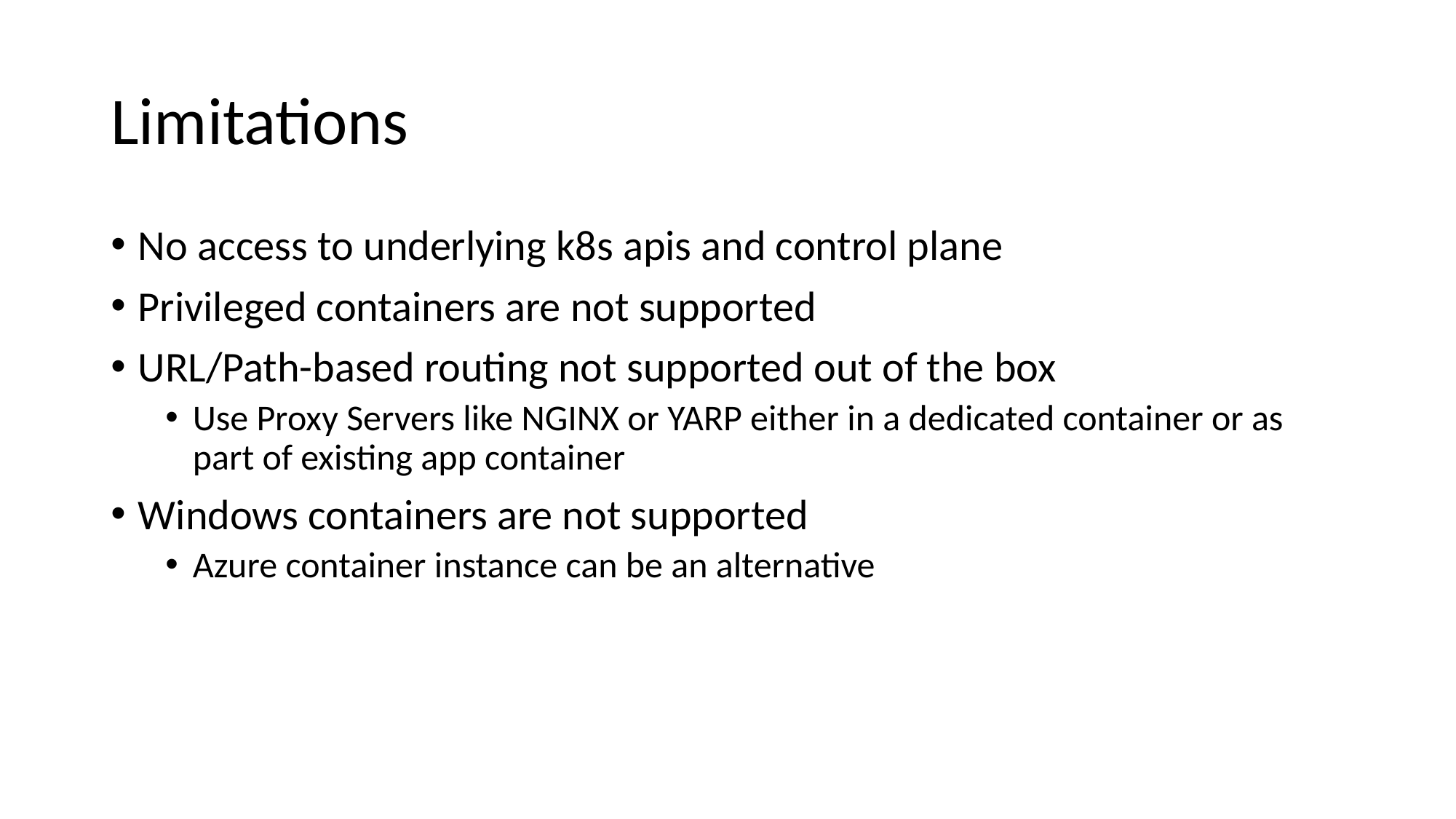

# Limitations
No access to underlying k8s apis and control plane
Privileged containers are not supported
URL/Path-based routing not supported out of the box
Use Proxy Servers like NGINX or YARP either in a dedicated container or as part of existing app container
Windows containers are not supported
Azure container instance can be an alternative